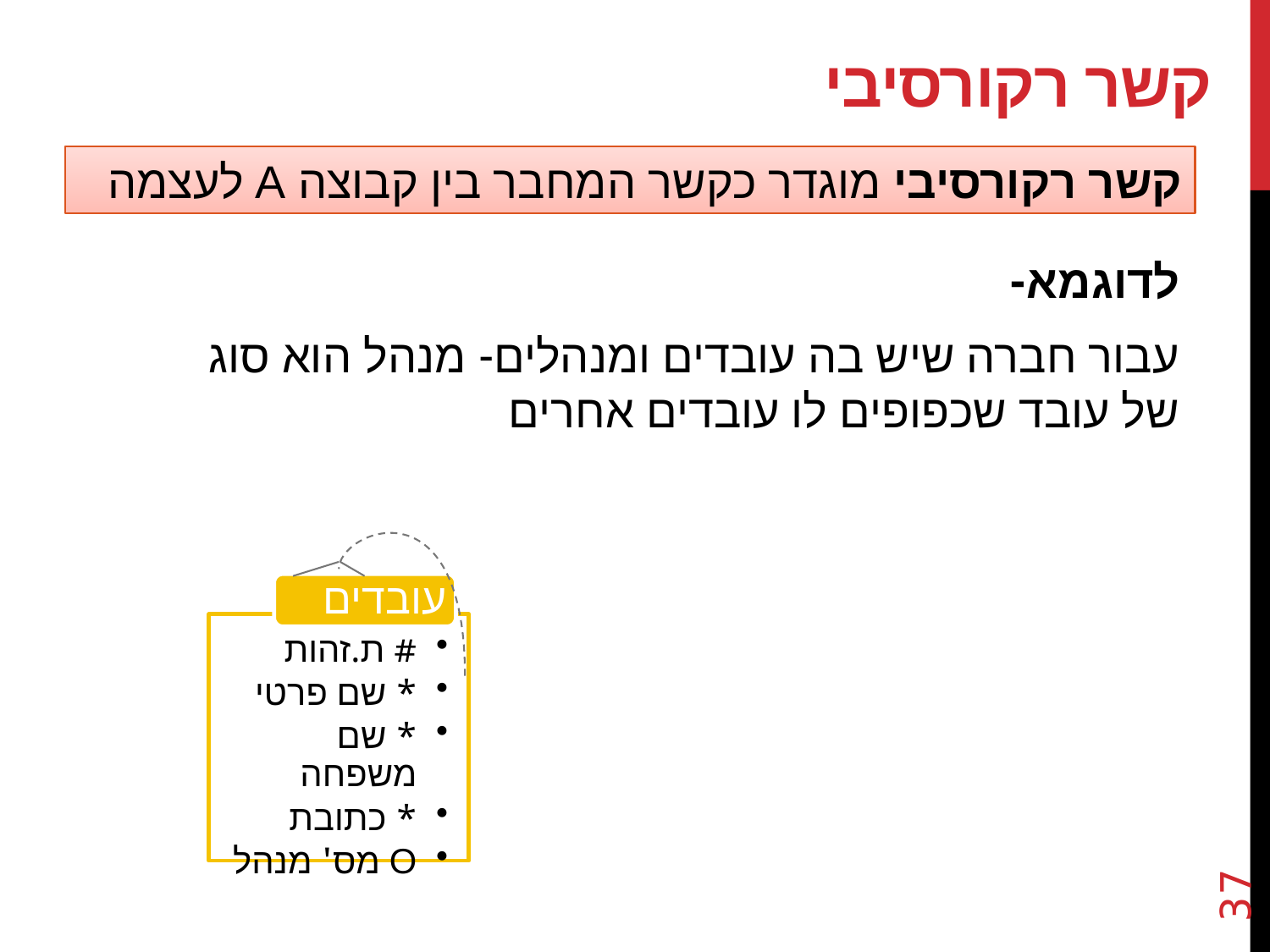

# קשר רקורסיבי
קשר רקורסיבי מוגדר כקשר המחבר בין קבוצה A לעצמה
לדוגמא-
עבור חברה שיש בה עובדים ומנהלים- מנהל הוא סוג של עובד שכפופים לו עובדים אחרים
# ת.זהות
* שם פרטי
* שם משפחה
* כתובת
O מס' מנהל
עובדים
37